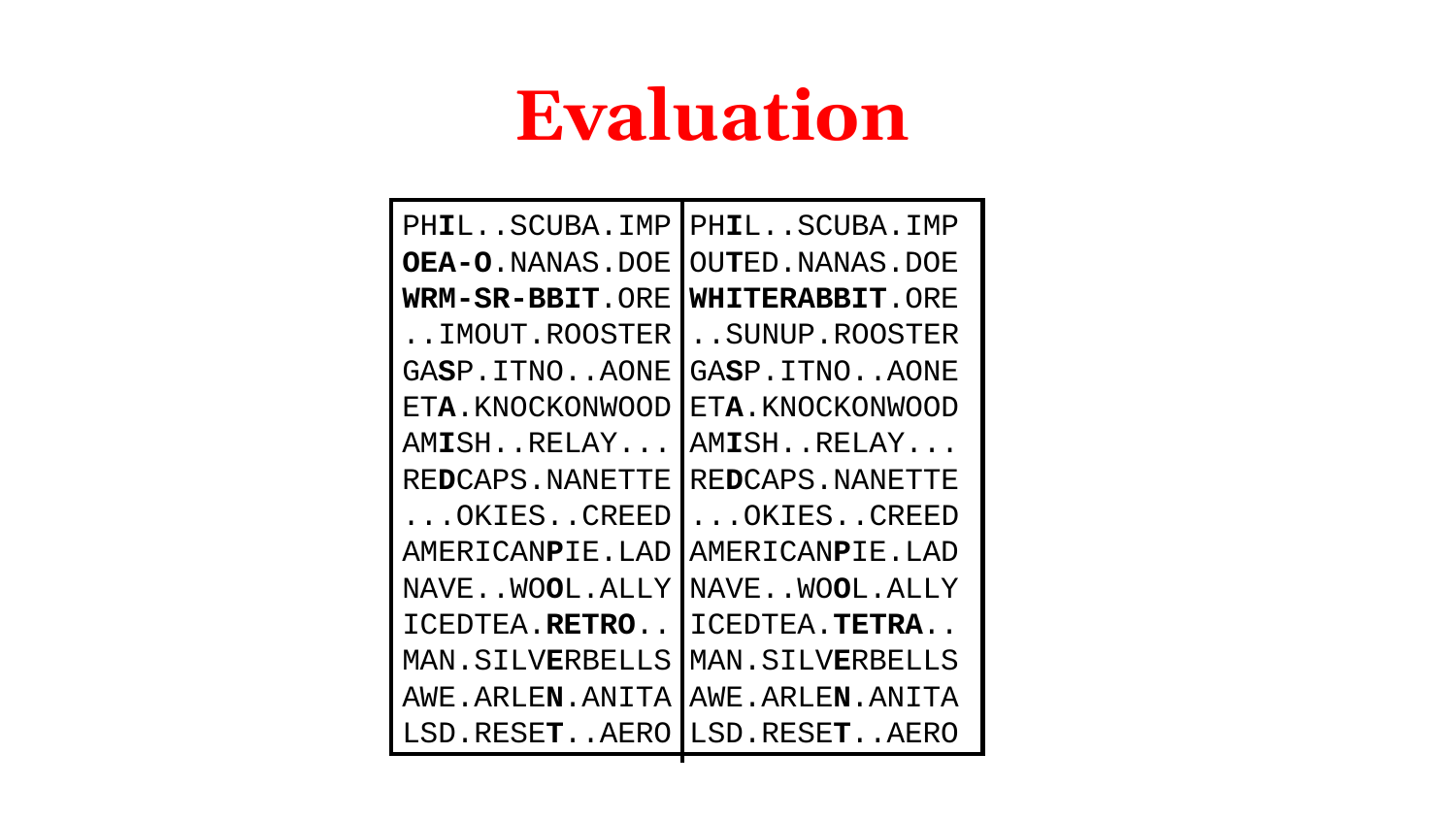

# Evaluation
PHIL..SCUBA.IMP PHIL..SCUBA.IMP
OEA-O.NANAS.DOE OUTED.NANAS.DOE
WRM-SR-BBIT.ORE WHITERABBIT.ORE
..IMOUT.ROOSTER ..SUNUP.ROOSTER
GASP.ITNO..AONE GASP.ITNO..AONE
ETA.KNOCKONWOOD ETA.KNOCKONWOOD
AMISH..RELAY... AMISH..RELAY...
REDCAPS.NANETTE REDCAPS.NANETTE
...OKIES..CREED ...OKIES..CREED
AMERICANPIE.LAD AMERICANPIE.LAD
NAVE..WOOL.ALLY NAVE..WOOL.ALLY
ICEDTEA.RETRO.. ICEDTEA.TETRA..
MAN.SILVERBELLS MAN.SILVERBELLS
AWE.ARLEN.ANITA AWE.ARLEN.ANITA
LSD.RESET..AERO LSD.RESET..AERO